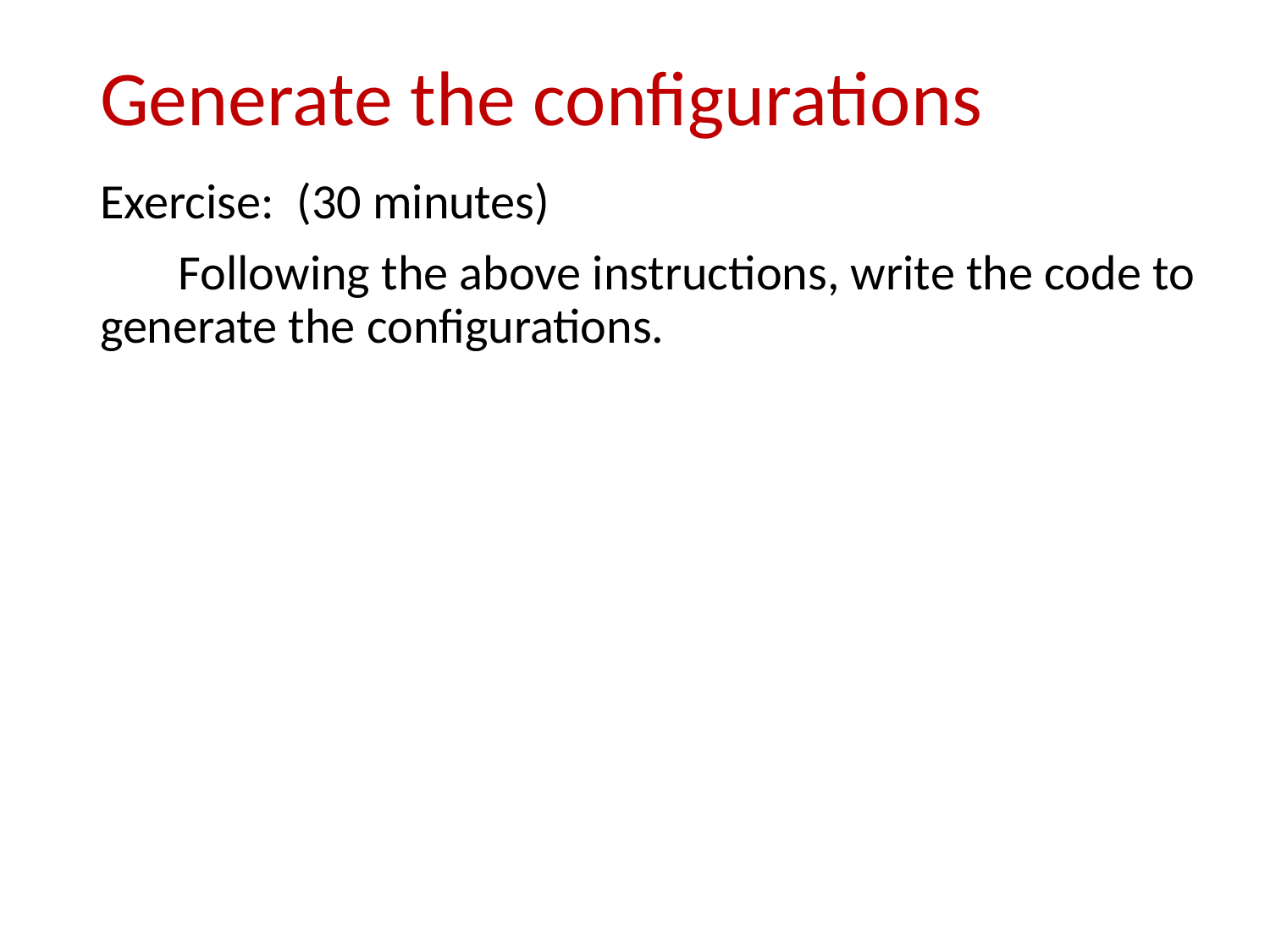

# Generate the configurations
Exercise:  (30 minutes)
       Following the above instructions, write the code to generate the configurations.